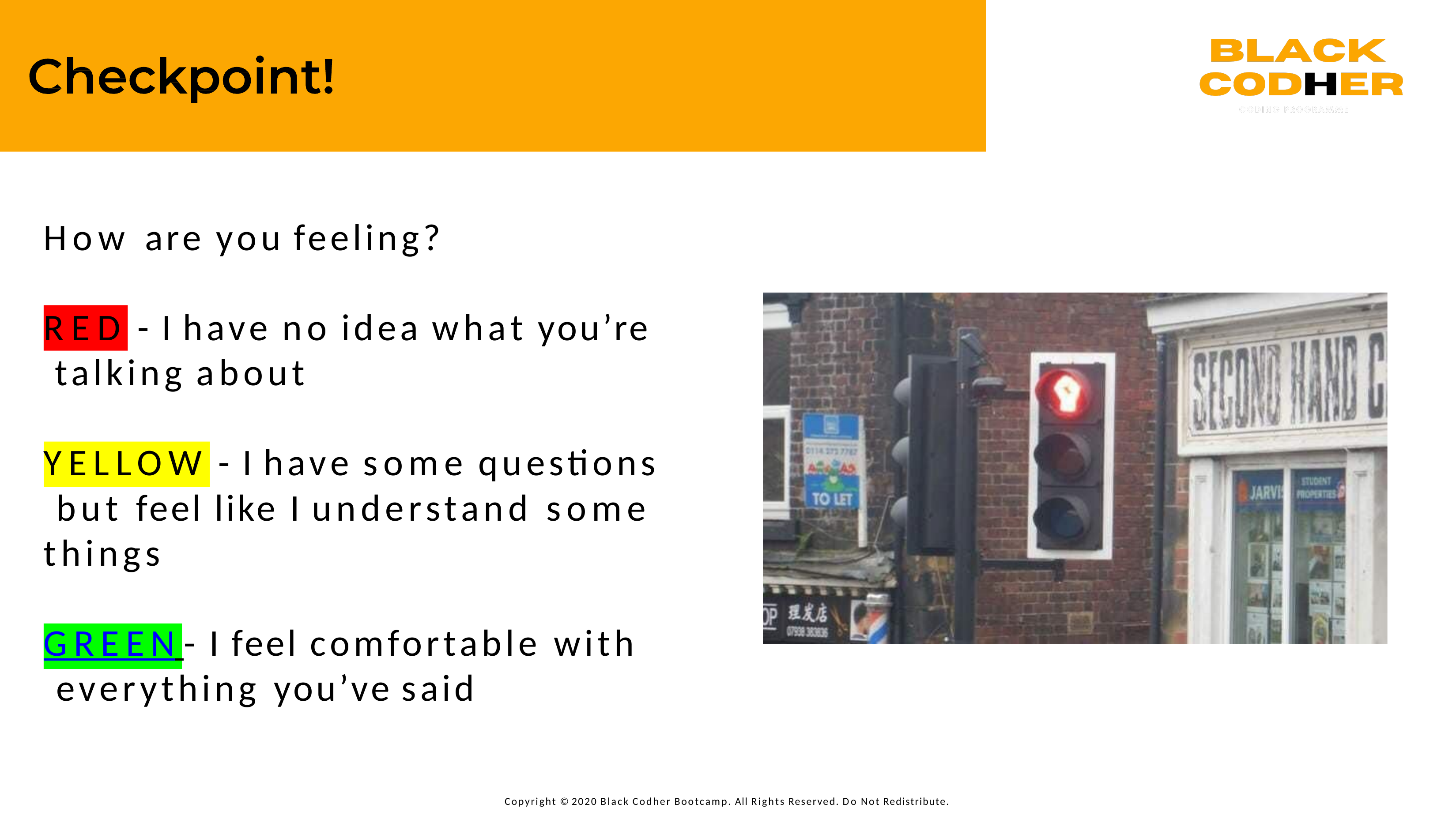

How are you feeling?

RED - I have no idea what you’re  talking about

YELLOW - I have some questions  but feel like I understand some  things

GREEN - I feel comfortable with  everything you’ve said

Copyright © 2020 Black Codher Bootcamp. All Rights Reserved. Do Not Redistribute.